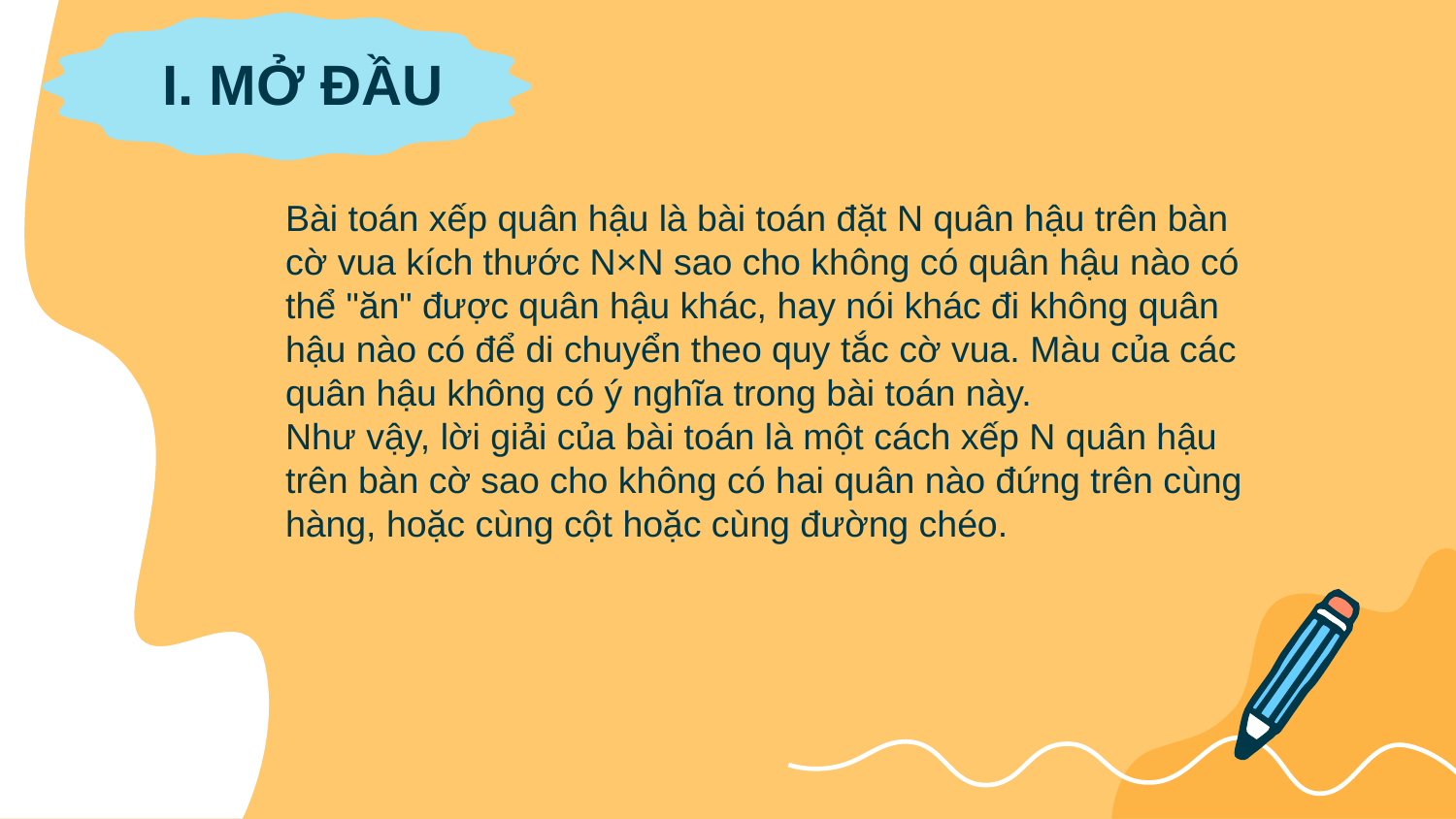

# I. MỞ ĐẦU
Bài toán xếp quân hậu là bài toán đặt N quân hậu trên bàn cờ vua kích thước N×N sao cho không có quân hậu nào có thể "ăn" được quân hậu khác, hay nói khác đi không quân hậu nào có để di chuyển theo quy tắc cờ vua. Màu của các quân hậu không có ý nghĩa trong bài toán này.
Như vậy, lời giải của bài toán là một cách xếp N quân hậu trên bàn cờ sao cho không có hai quân nào đứng trên cùng hàng, hoặc cùng cột hoặc cùng đường chéo.